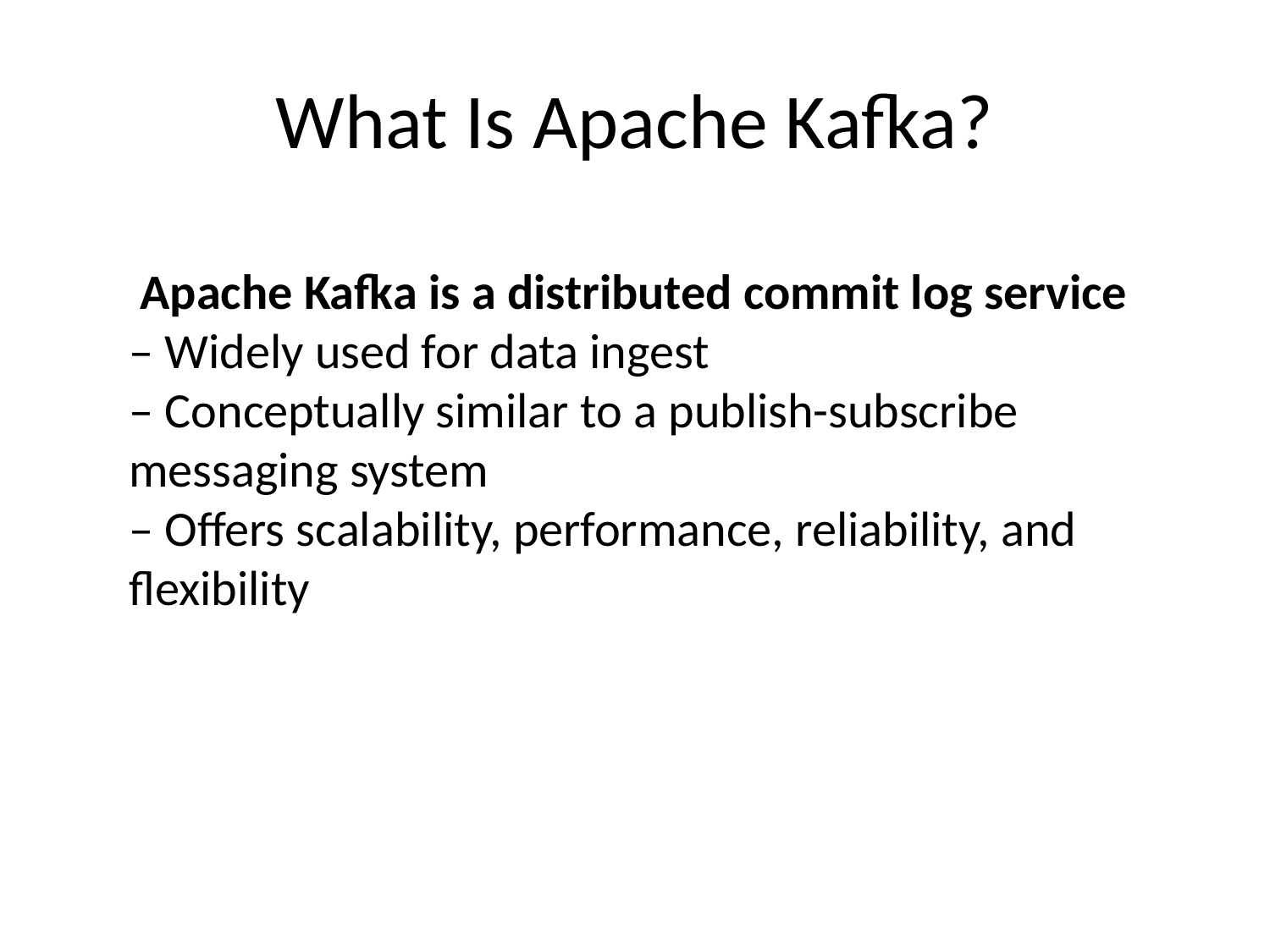

# What Is Apache Kafka?
 Apache Kafka is a distributed commit log service
– Widely used for data ingest
– Conceptually similar to a publish-subscribe messaging system
– Offers scalability, performance, reliability, and flexibility